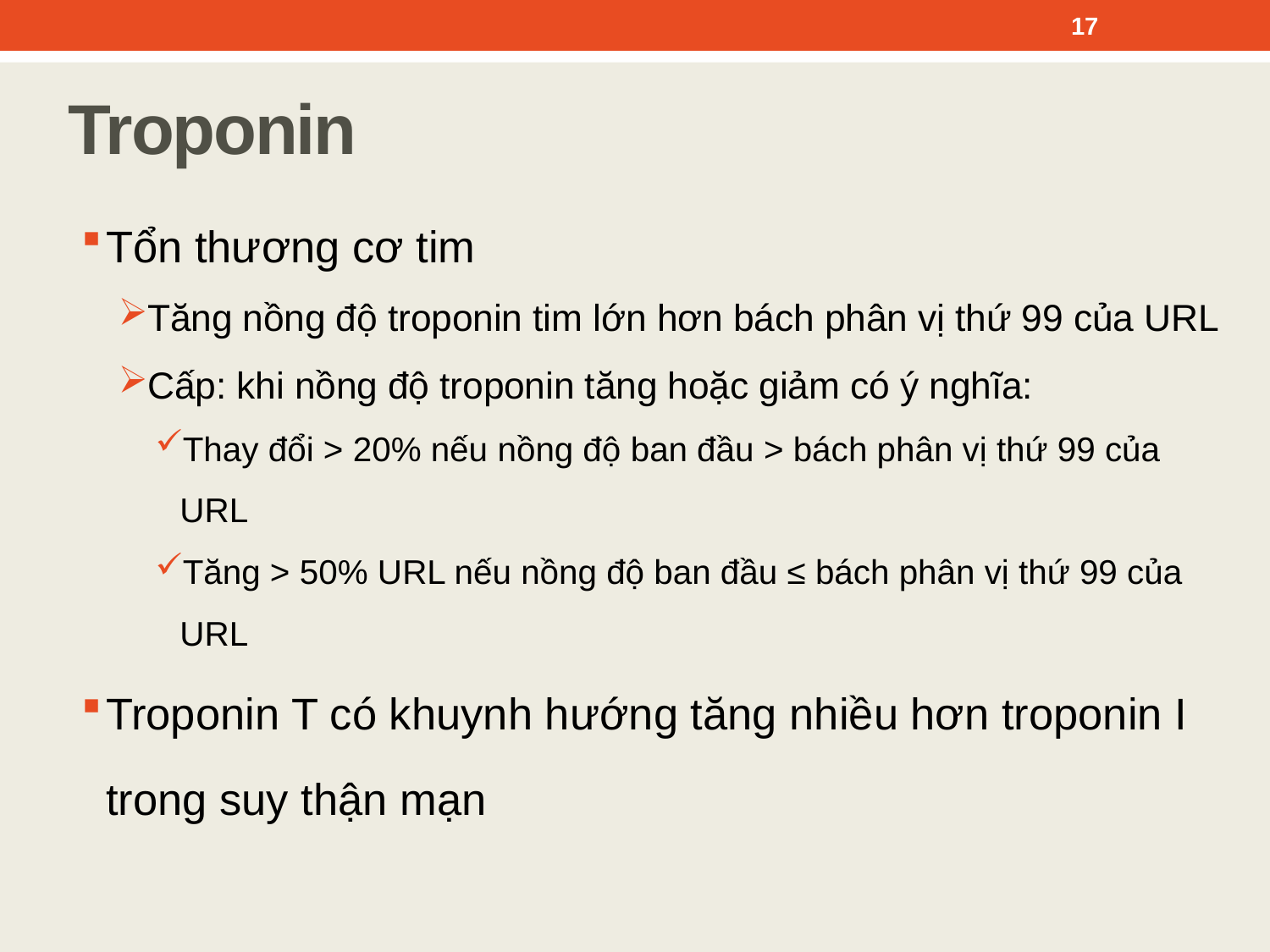

17
Troponin
Tổn thương cơ tim
Tăng nồng độ troponin tim lớn hơn bách phân vị thứ 99 của URL
Cấp: khi nồng độ troponin tăng hoặc giảm có ý nghĩa:
Thay đổi > 20% nếu nồng độ ban đầu > bách phân vị thứ 99 của URL
Tăng > 50% URL nếu nồng độ ban đầu ≤ bách phân vị thứ 99 của URL
Troponin T có khuynh hướng tăng nhiều hơn troponin I trong suy thận mạn